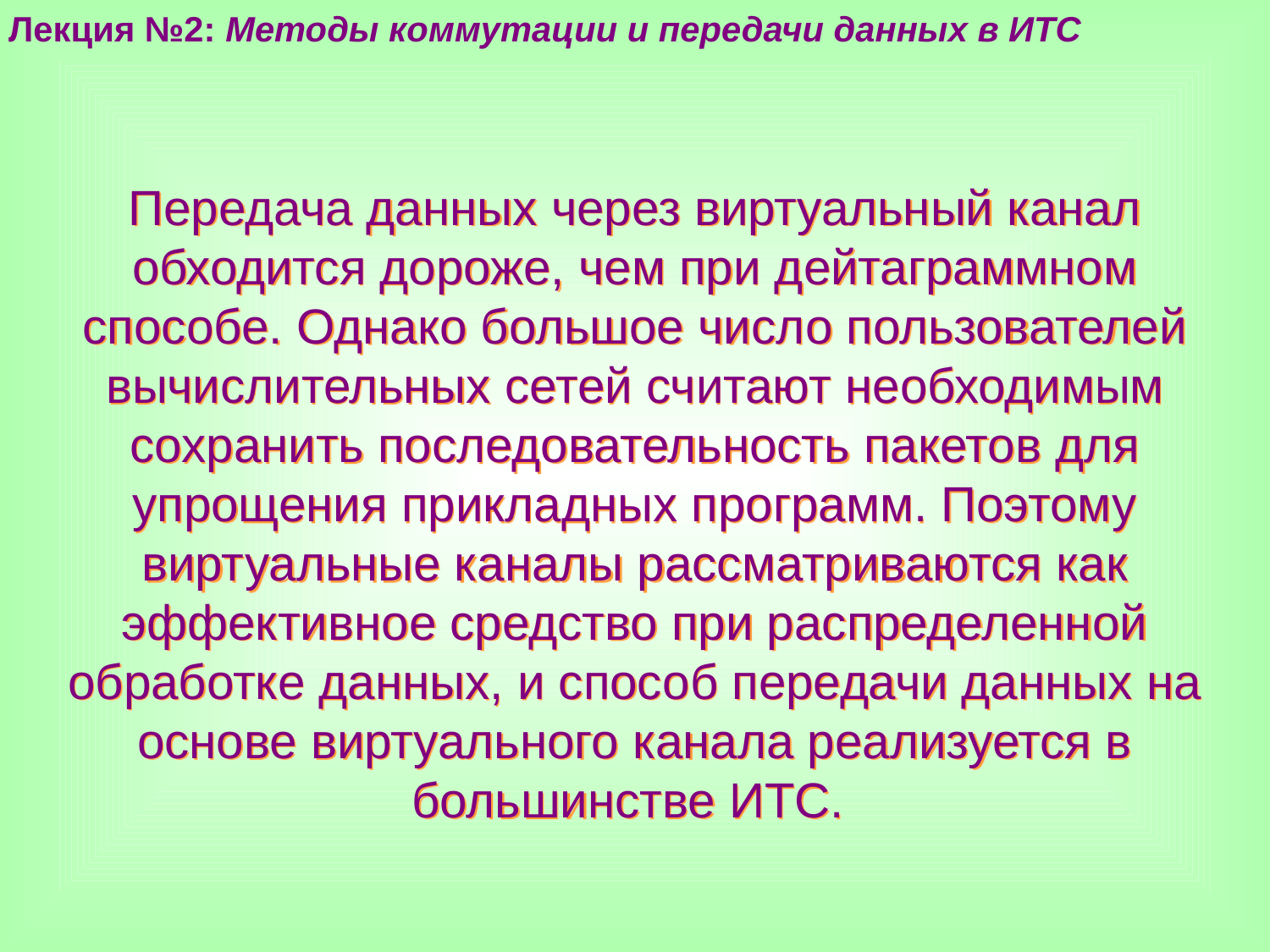

Лекция №2: Методы коммутации и передачи данных в ИТС

Передача данных через виртуальный канал обходится дороже, чем при дейтаграммном способе. Однако большое число пользователей вычислительных сетей считают необходимым сохранить последовательность пакетов для упрощения прикладных программ. Поэтому виртуальные каналы рассматриваются как эффективное средство при распределенной обработке данных, и способ передачи данных на основе виртуального канала реализуется в большинстве ИТС.